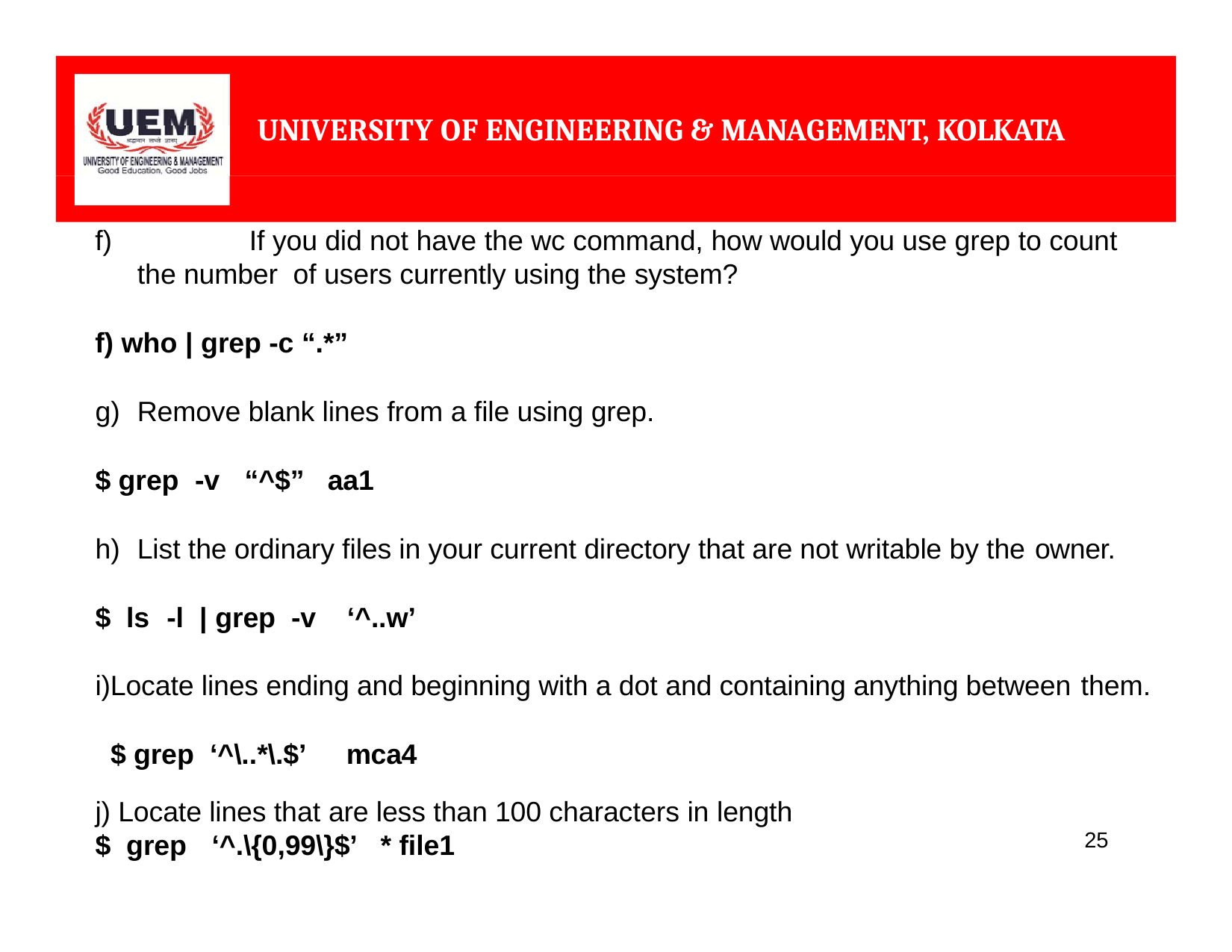

# UNIVERSITY OF ENGINEERING & MANAGEMENT, KOLKATA

f)		If you did not have the wc command, how would you use grep to count the number  of users currently using the system?

who | grep -c “.*”

Remove blank lines from a file using grep.

$ grep  -v	“^$”	aa1

List the ordinary files in your current directory that are not writable by the owner.

$  ls	-l  | grep  -v	‘^..w’

i)Locate lines ending and beginning with a dot and containing anything between them.

$ grep  ‘^\..*\.$’	mca4

j) Locate lines that are less than 100 characters in length
$  grep	‘^.\{0,99\}$’	* file1
25